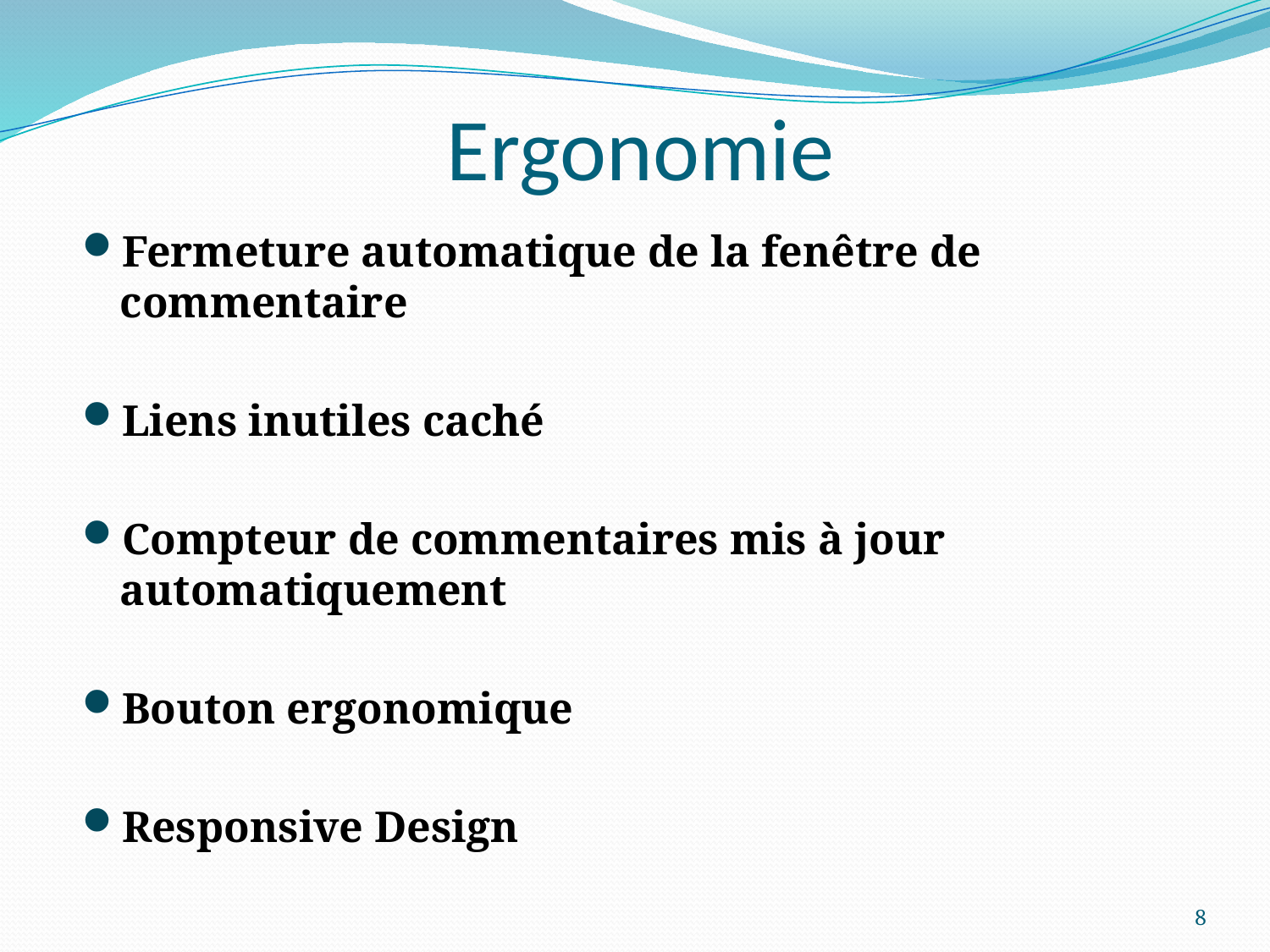

# Ergonomie
Fermeture automatique de la fenêtre de commentaire

Liens inutiles caché

Compteur de commentaires mis à jour automatiquement

Bouton ergonomique

Responsive Design

8